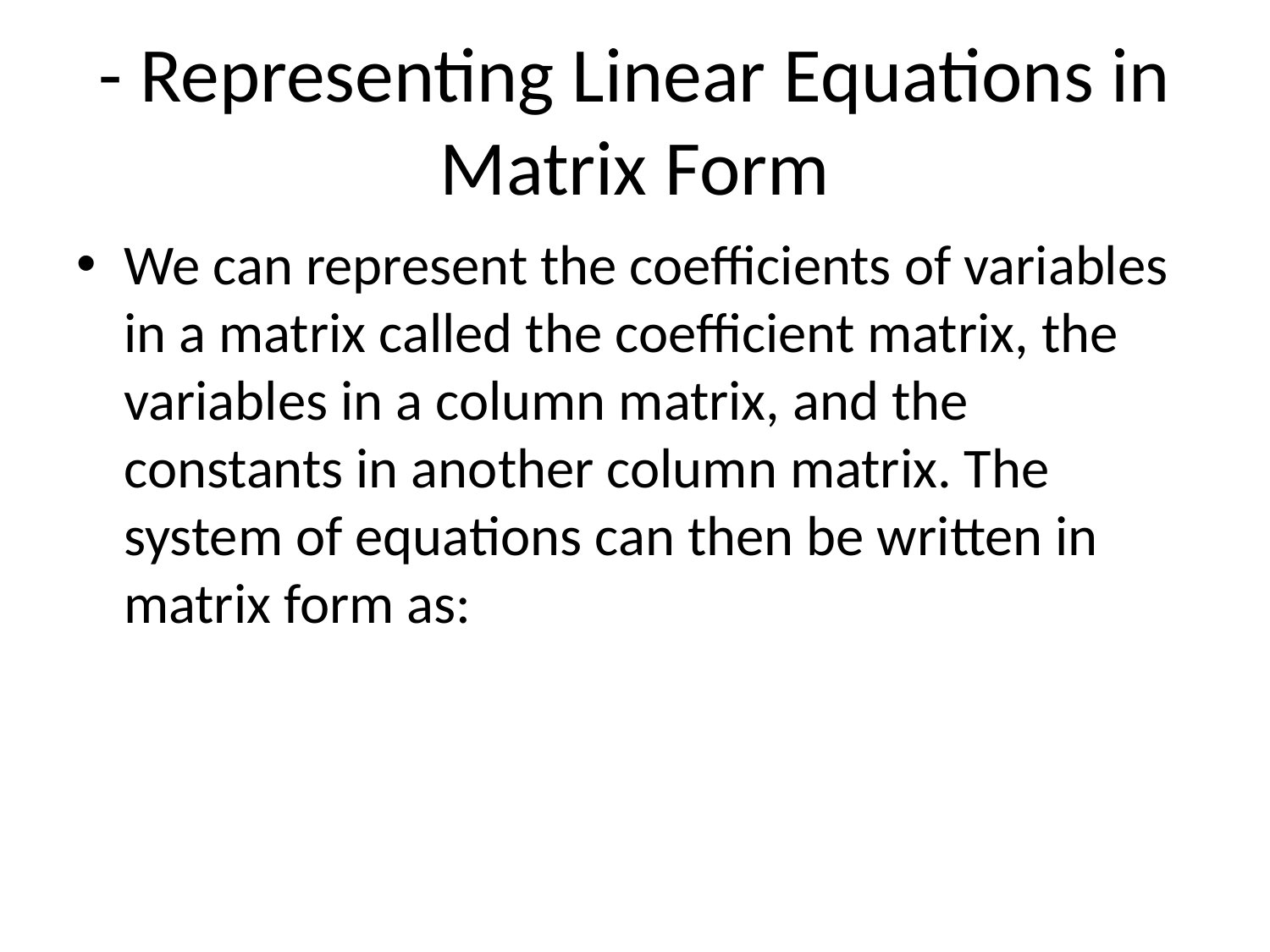

# - Representing Linear Equations in Matrix Form
We can represent the coefficients of variables in a matrix called the coefficient matrix, the variables in a column matrix, and the constants in another column matrix. The system of equations can then be written in matrix form as: